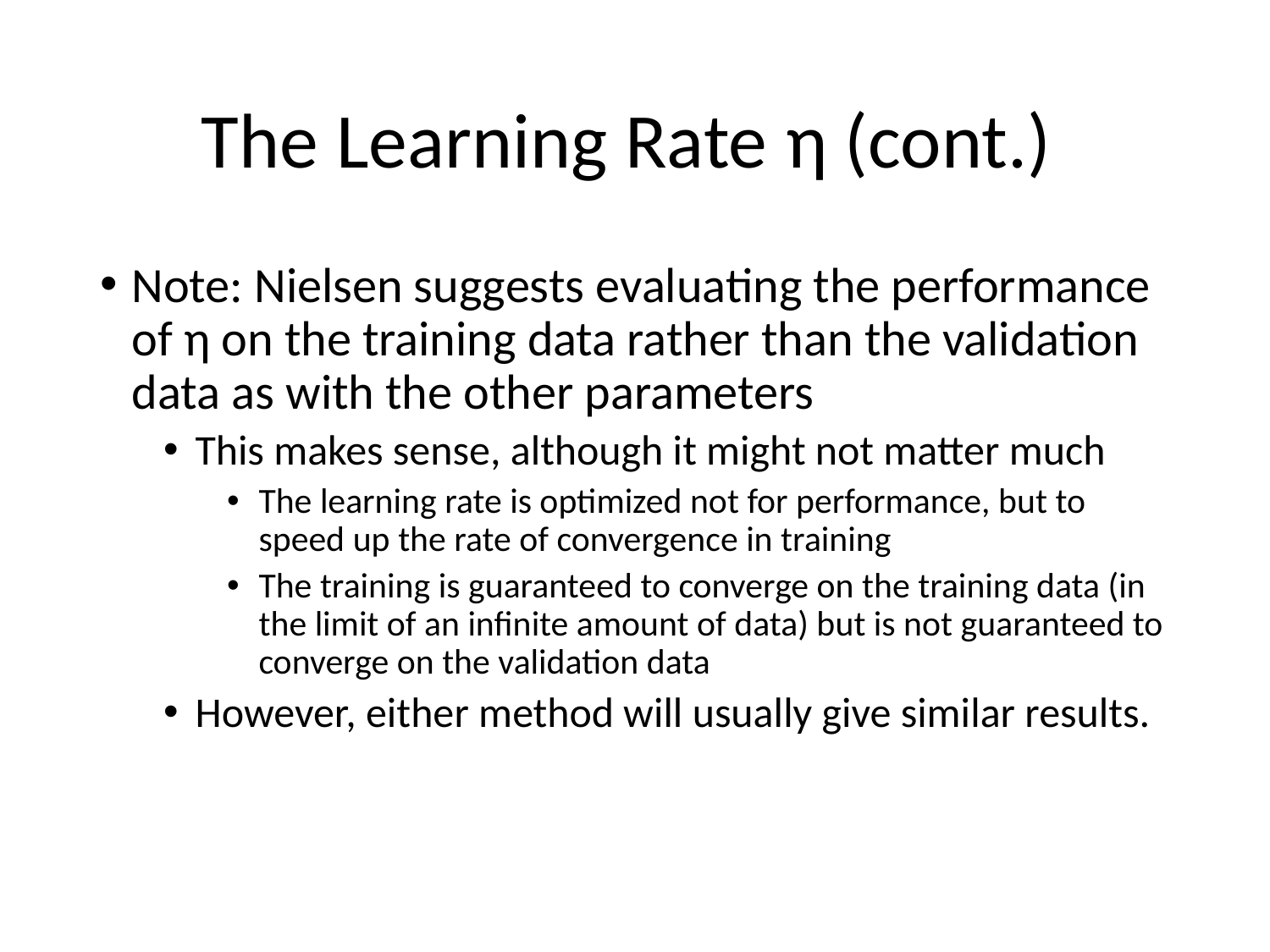

# The Learning Rate η (cont.)
Note: Nielsen suggests evaluating the performance of η on the training data rather than the validation data as with the other parameters
This makes sense, although it might not matter much
The learning rate is optimized not for performance, but to speed up the rate of convergence in training
The training is guaranteed to converge on the training data (in the limit of an infinite amount of data) but is not guaranteed to converge on the validation data
However, either method will usually give similar results.